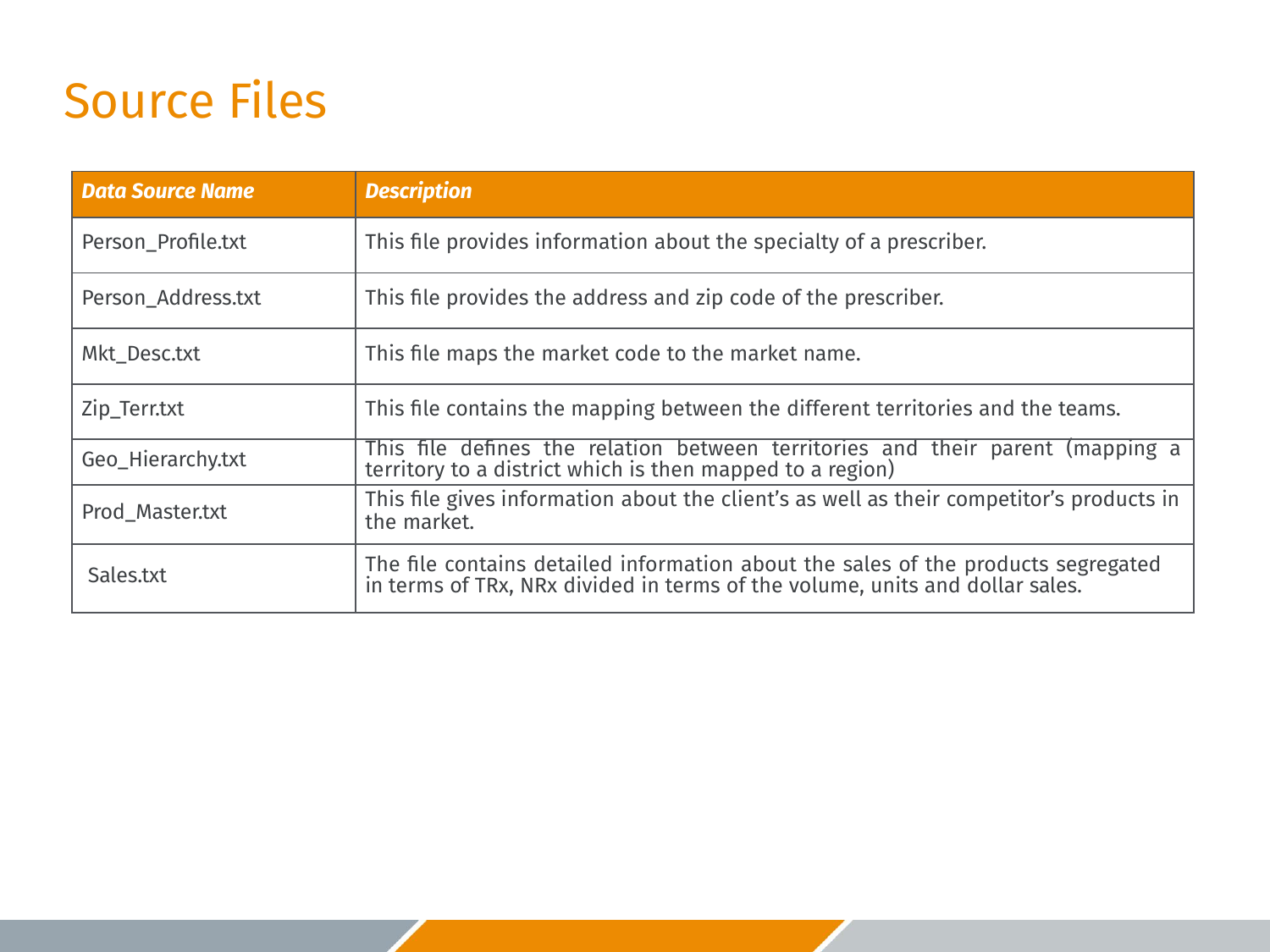

# Source Files
| Data Source Name | Description |
| --- | --- |
| Person\_Profile.txt | This file provides information about the specialty of a prescriber. |
| Person\_Address.txt | This file provides the address and zip code of the prescriber. |
| Mkt\_Desc.txt | This file maps the market code to the market name. |
| Zip\_Terr.txt | This file contains the mapping between the different territories and the teams. |
| Geo\_Hierarchy.txt | This file defines the relation between territories and their parent (mapping a territory to a district which is then mapped to a region) |
| Prod\_Master.txt | This file gives information about the client’s as well as their competitor’s products in the market. |
| Sales.txt | The file contains detailed information about the sales of the products segregated in terms of TRx, NRx divided in terms of the volume, units and dollar sales. |